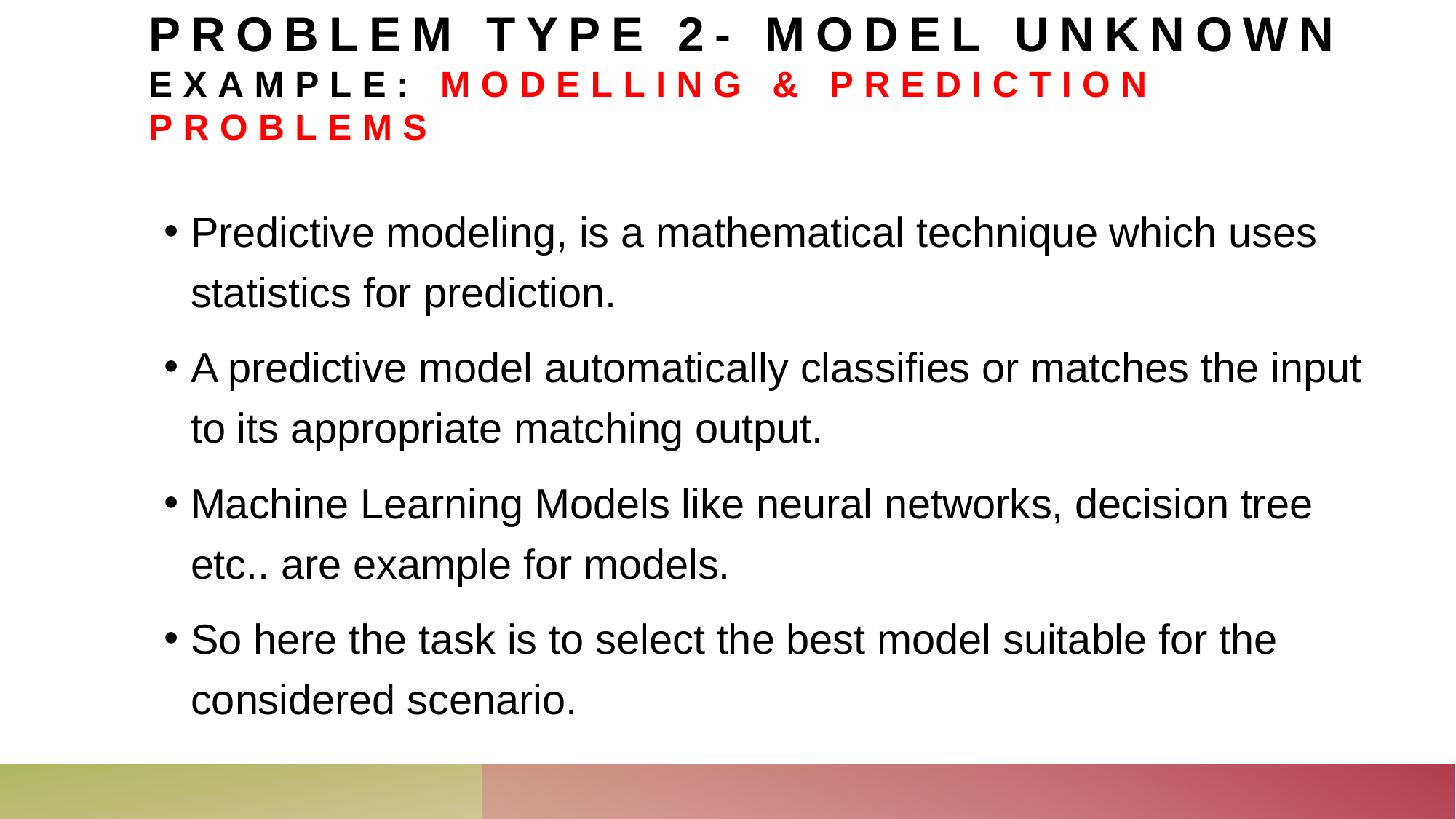

# Problem Type 2- Model Unknown Example: Modelling & Prediction Problems
Predictive modeling, is a mathematical technique which uses statistics for prediction.
A predictive model automatically classifies or matches the input to its appropriate matching output.
Machine Learning Models like neural networks, decision tree etc.. are example for models.
So here the task is to select the best model suitable for the considered scenario.